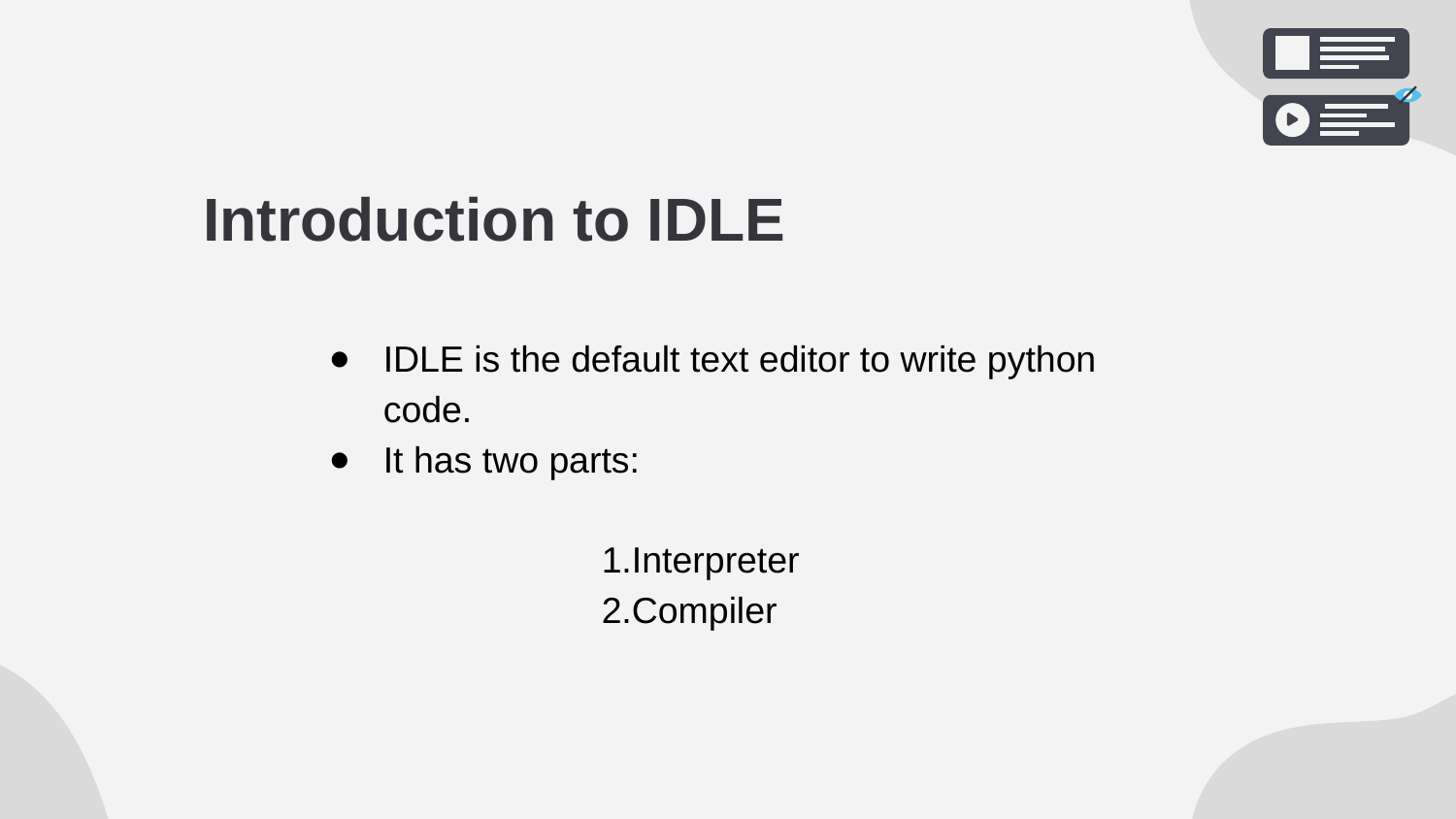

Introduction to IDLE
IDLE is the default text editor to write python code.
It has two parts:

		1.Interpreter
		2.Compiler